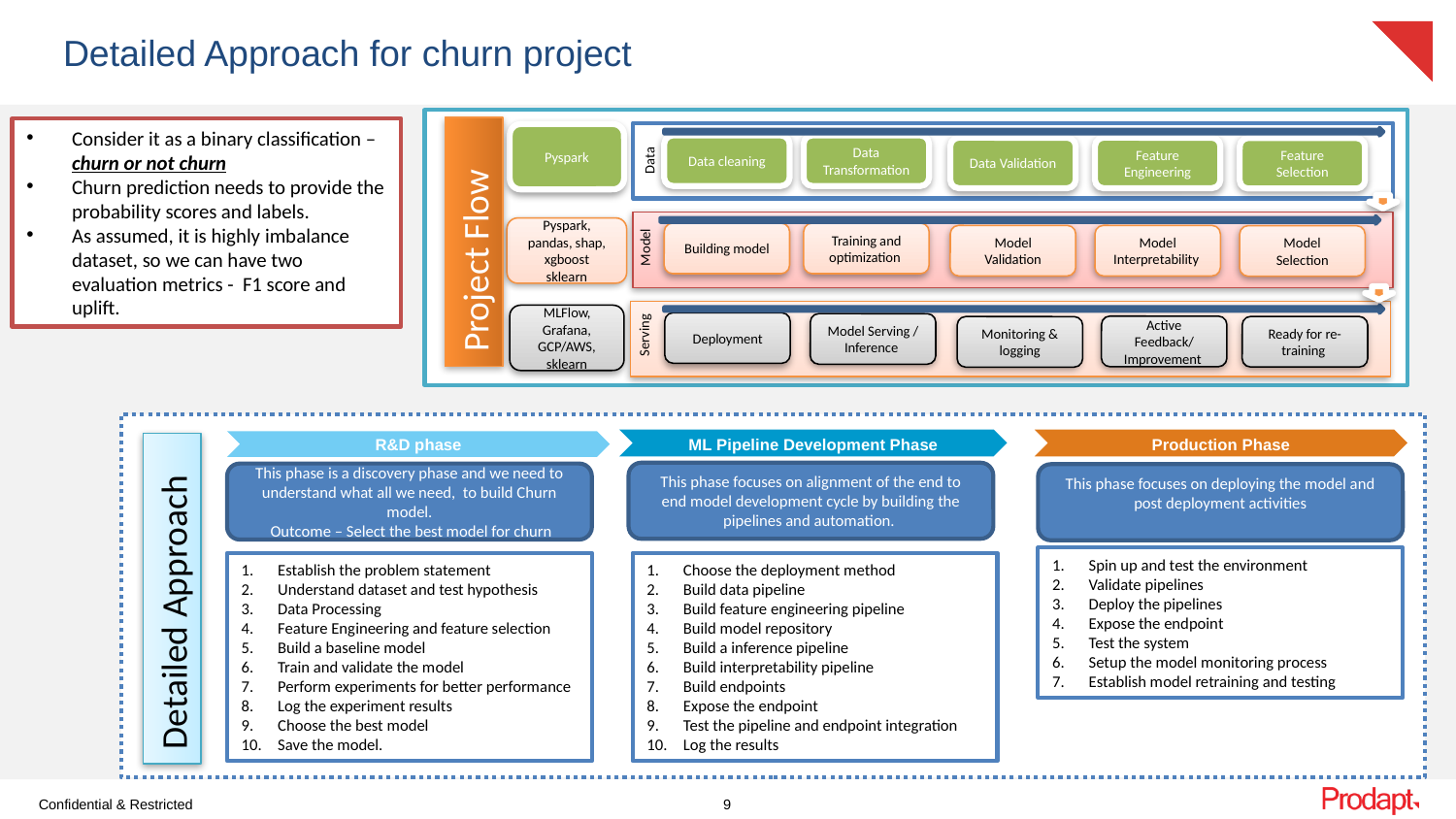

# Detailed Approach for churn project

Consider it as a binary classification – churn or not churn
Churn prediction needs to provide the probability scores and labels.
As assumed, it is highly imbalance dataset, so we can have two evaluation metrics -  F1 score and uplift.

Pyspark

Data cleaning
Data Transformation
Data Validation
Feature Engineering
Feature Selection
Data

Pyspark, pandas, shap, xgboost sklearn
Building model
Training and optimization
Model Validation
Model Interpretability
Model Selection
Model

MLFlow, Grafana, GCP/AWS, sklearn

Deployment
Model Serving / Inference
Active Feedback/ Improvement
Ready for re-training
Monitoring & logging
Serving
Project Flow

ML Pipeline Development Phase
Production Phase
R&D phase
This phase focuses on alignment of the end to end model development cycle by building the pipelines and automation.
This phase is a discovery phase and we need to understand what all we need,  to build Churn model.
 Outcome – Select the best model for churn
This phase focuses on deploying the model and post deployment activities

Spin up and test the environment
Validate pipelines
Deploy the pipelines
Expose the endpoint
Test the system
Setup the model monitoring process
Establish model retraining and testing
Choose the deployment method
Build data pipeline
Build feature engineering pipeline
Build model repository
Build a inference pipeline
Build interpretability pipeline
Build endpoints
Expose the endpoint
Test the pipeline and endpoint integration
Log the results
Establish the problem statement
Understand dataset and test hypothesis
Data Processing
Feature Engineering and feature selection
Build a baseline model
Train and validate the model
Perform experiments for better performance
Log the experiment results
Choose the best model
Save the model.
Detailed Approach
9